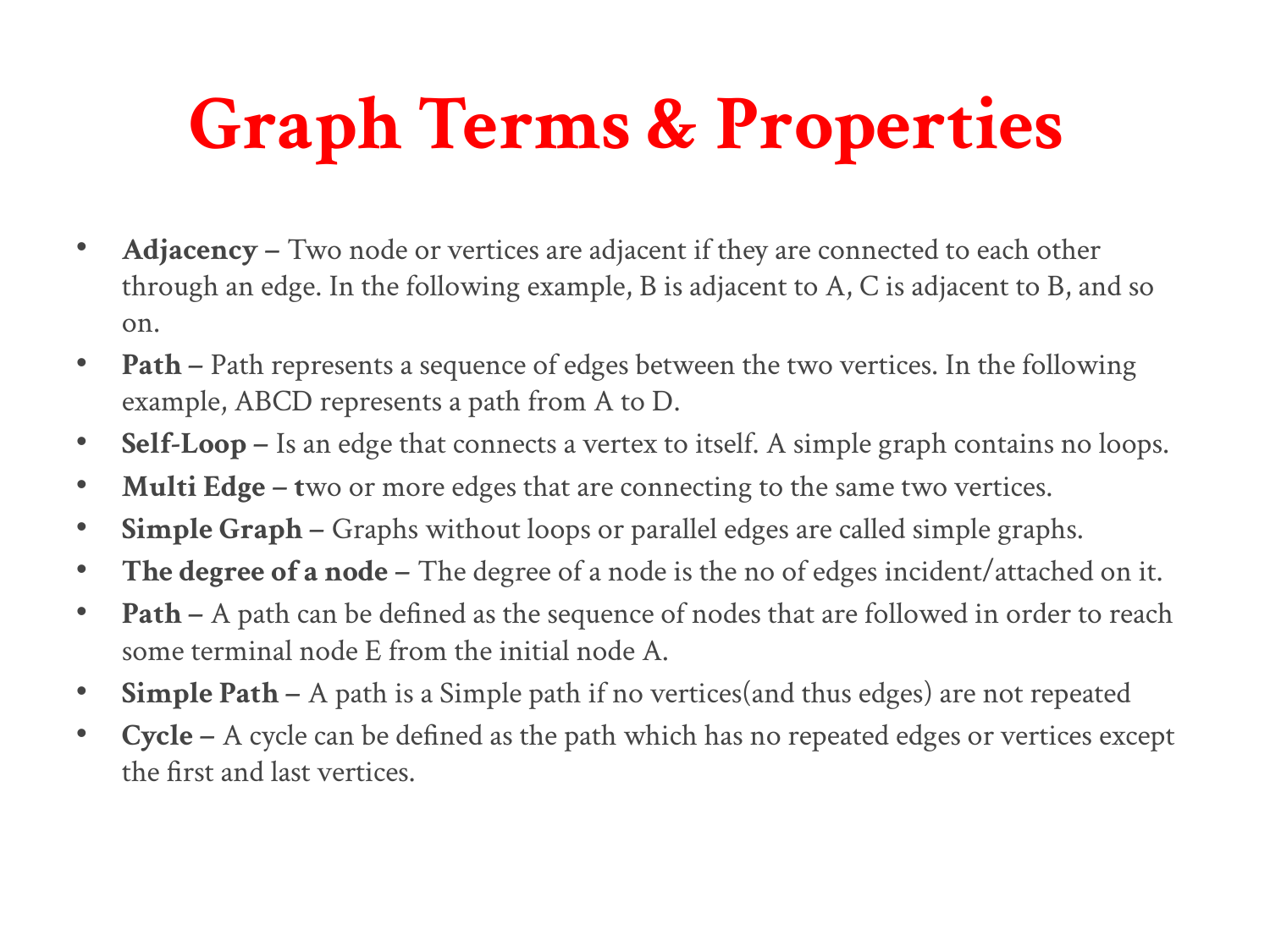

# Graph Terms & Properties
Adjacency − Two node or vertices are adjacent if they are connected to each other through an edge. In the following example, B is adjacent to A, C is adjacent to B, and so on.
Path − Path represents a sequence of edges between the two vertices. In the following example, ABCD represents a path from A to D.
Self-Loop − Is an edge that connects a vertex to itself. A simple graph contains no loops.
Multi Edge − two or more edges that are connecting to the same two vertices.
Simple Graph − Graphs without loops or parallel edges are called simple graphs.
The degree of a node − The degree of a node is the no of edges incident/attached on it.
Path − A path can be defined as the sequence of nodes that are followed in order to reach some terminal node E from the initial node A.
Simple Path − A path is a Simple path if no vertices(and thus edges) are not repeated
Cycle − A cycle can be defined as the path which has no repeated edges or vertices except the first and last vertices.